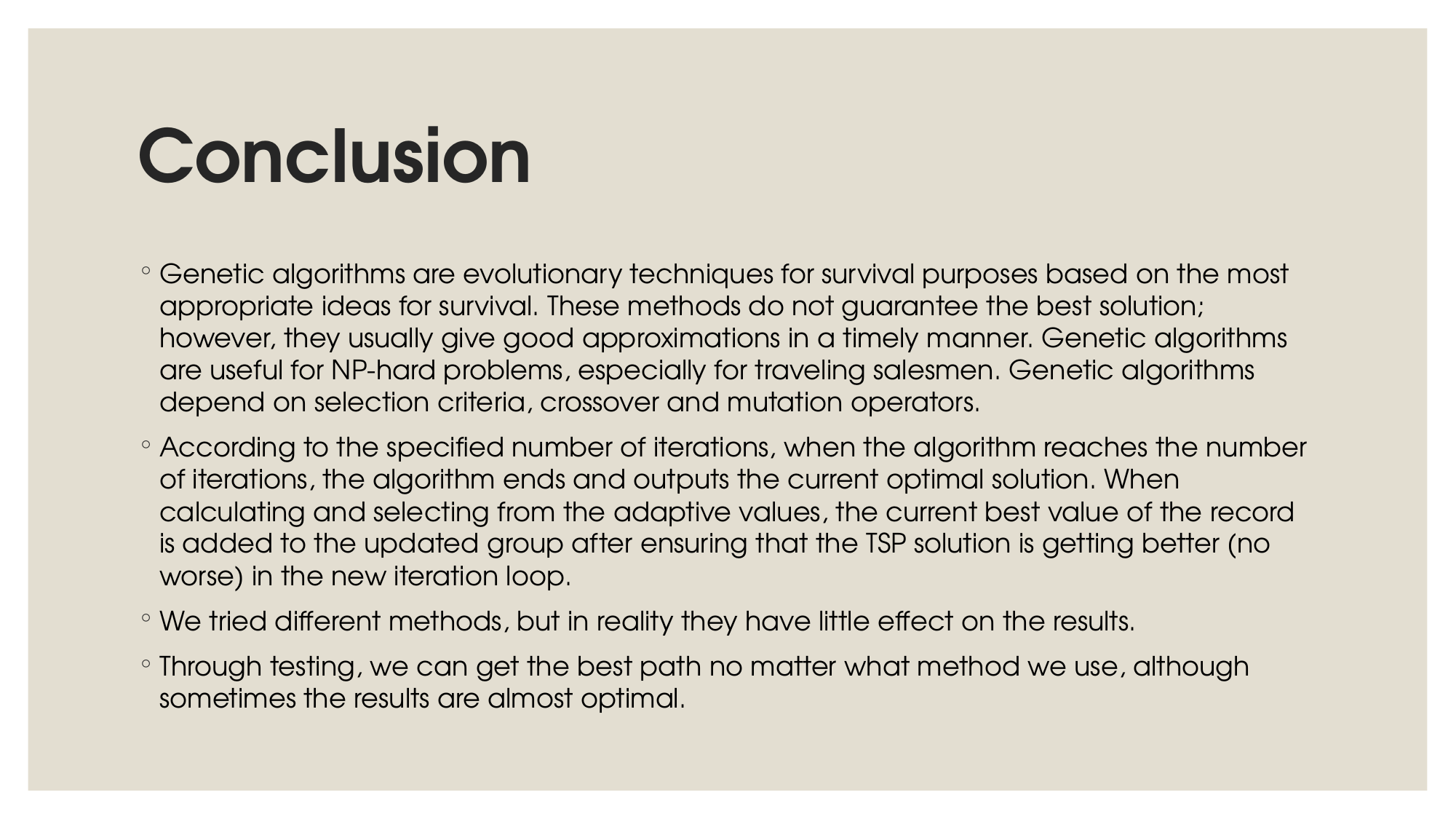

# Conclusion
Genetic algorithms are evolutionary techniques for survival purposes based on the most appropriate ideas for survival. These methods do not guarantee the best solution; however, they usually give good approximations in a timely manner. Genetic algorithms are useful for NP-hard problems, especially for traveling salesmen. Genetic algorithms depend on selection criteria, crossover and mutation operators.
According to the specified number of iterations, when the algorithm reaches the number of iterations, the algorithm ends and outputs the current optimal solution. When calculating and selecting from the adaptive values, the current best value of the record is added to the updated group after ensuring that the TSP solution is getting better (no worse) in the new iteration loop.
We tried different methods, but in reality they have little effect on the results.
Through testing, we can get the best path no matter what method we use, although sometimes the results are almost optimal.